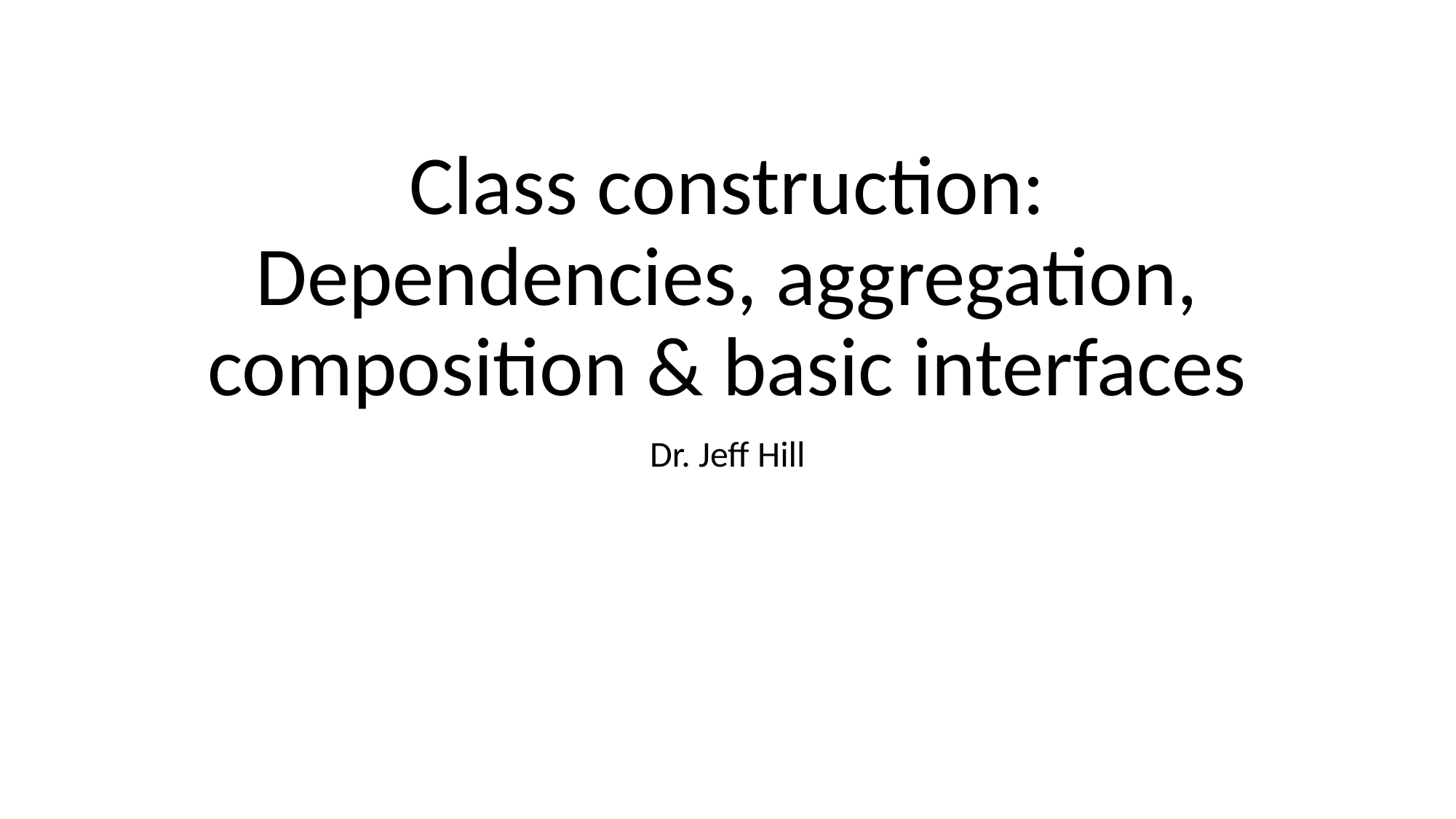

# Class construction: Dependencies, aggregation, composition & basic interfaces
Dr. Jeff Hill